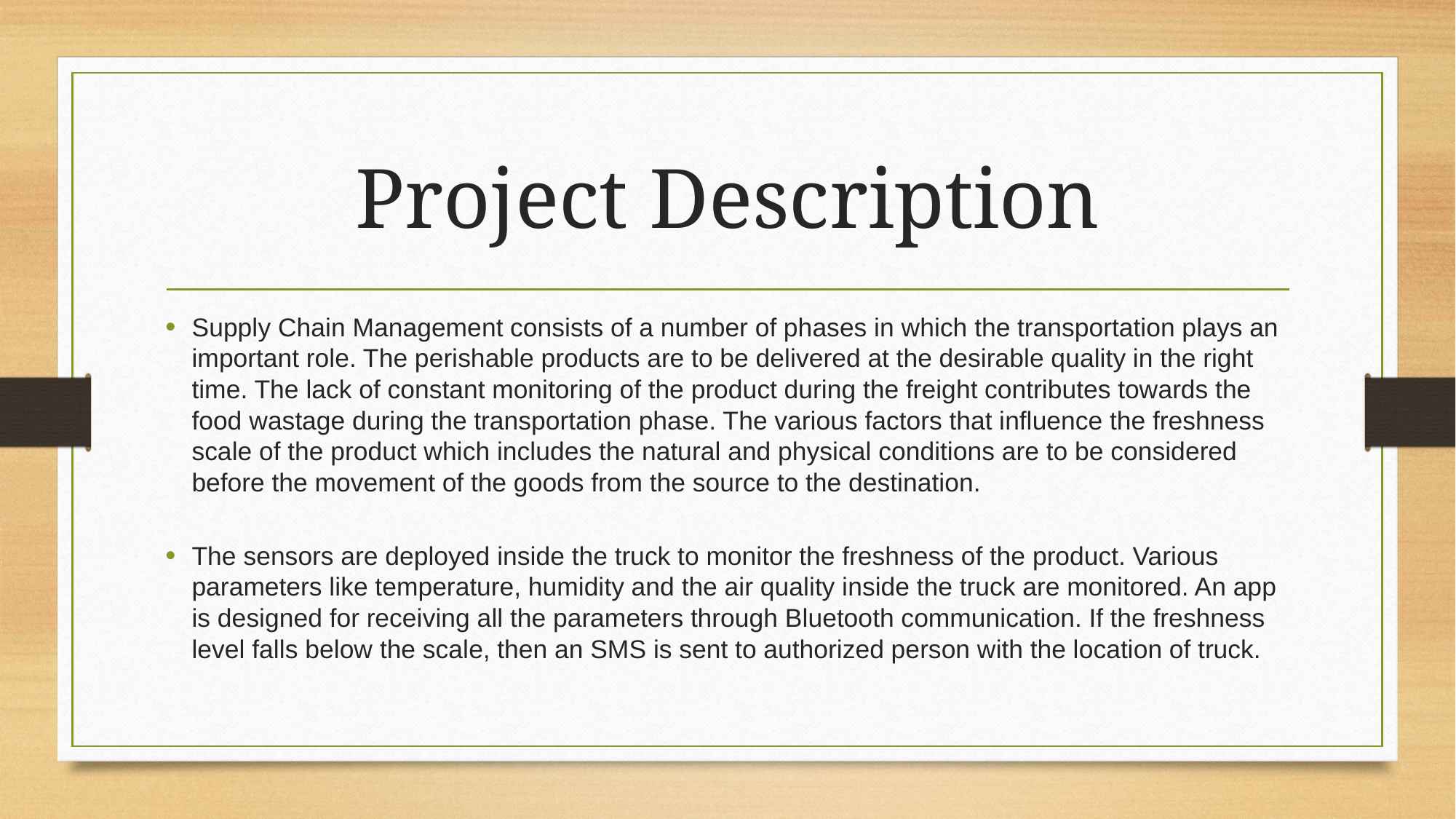

# Project Description
Supply Chain Management consists of a number of phases in which the transportation plays an important role. The perishable products are to be delivered at the desirable quality in the right time. The lack of constant monitoring of the product during the freight contributes towards the food wastage during the transportation phase. The various factors that influence the freshness scale of the product which includes the natural and physical conditions are to be considered before the movement of the goods from the source to the destination.
The sensors are deployed inside the truck to monitor the freshness of the product. Various parameters like temperature, humidity and the air quality inside the truck are monitored. An app is designed for receiving all the parameters through Bluetooth communication. If the freshness level falls below the scale, then an SMS is sent to authorized person with the location of truck.